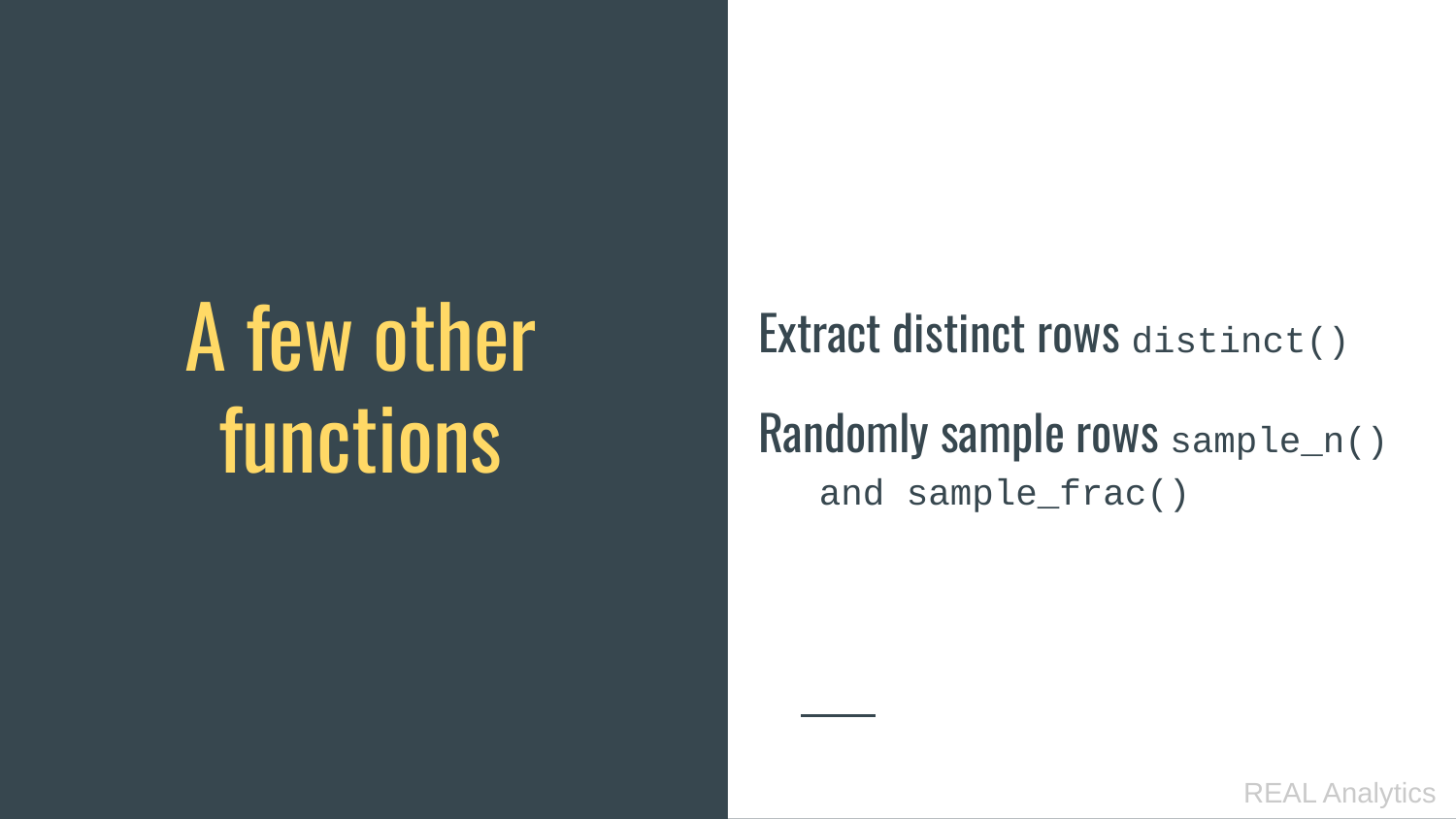

Extract distinct rows distinct()
Randomly sample rows sample_n() and sample_frac()
# A few other functions
REAL Analytics